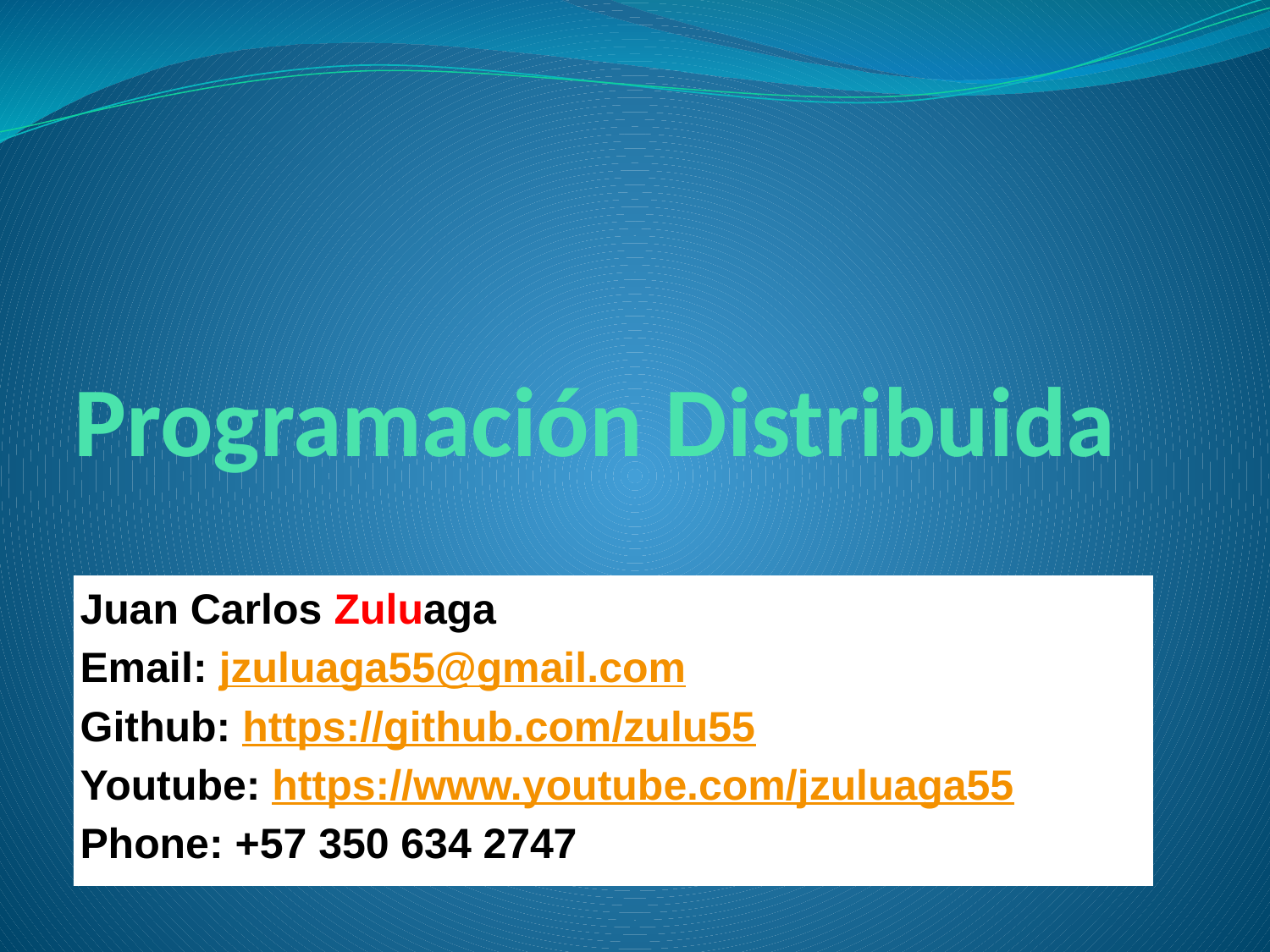

# Programación Distribuida
Juan Carlos Zuluaga
Email: jzuluaga55@gmail.com
Github: https://github.com/zulu55
Youtube: https://www.youtube.com/jzuluaga55
Phone: +57 350 634 2747